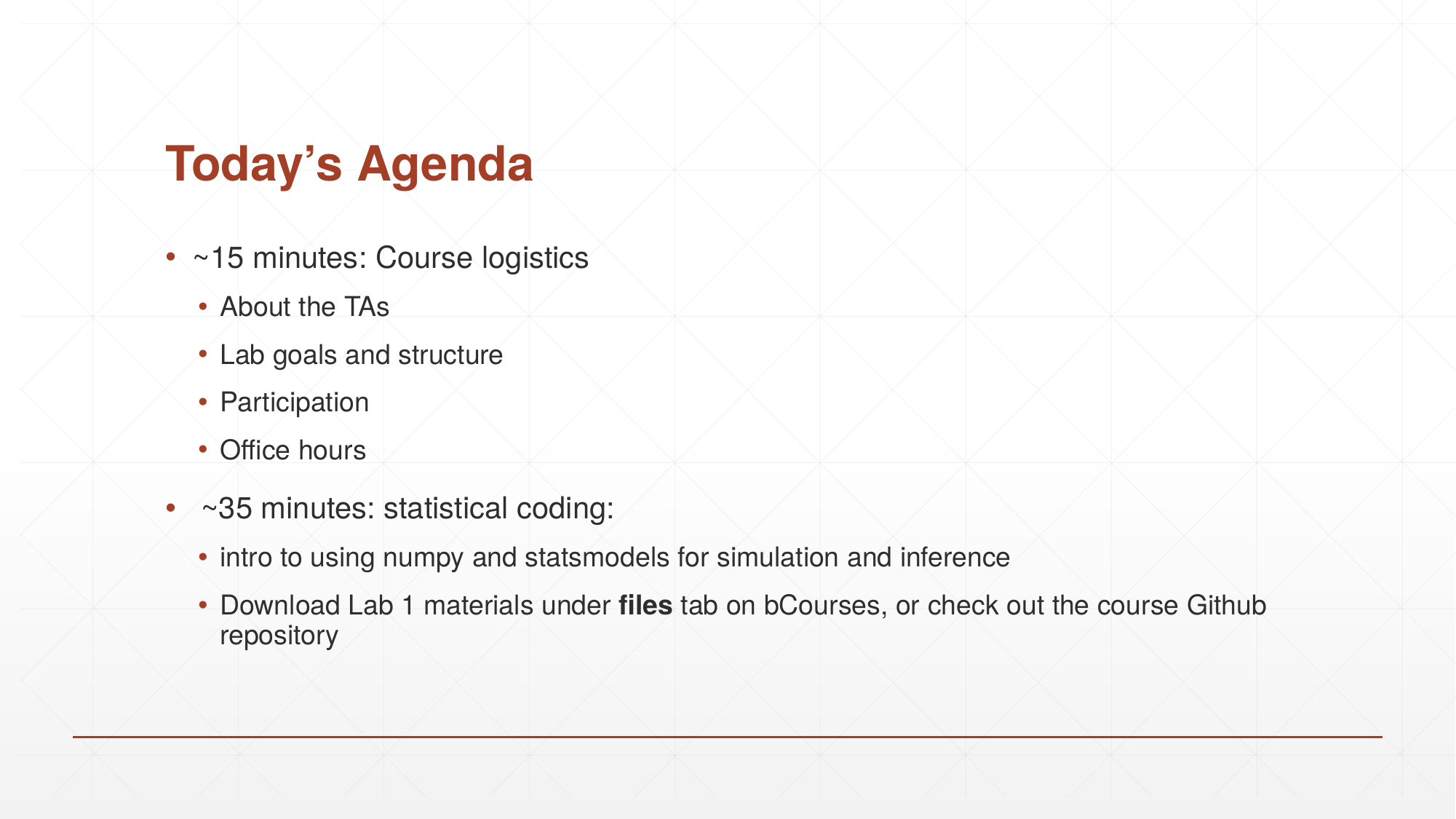

# Today’s Agenda
~15 minutes: Course logistics
About the TAs
Lab goals and structure
Participation
Office hours
 ~35 minutes: statistical coding:
intro to using numpy and statsmodels for simulation and inference
Download Lab 1 materials under files tab on bCourses, or check out the course Github repository